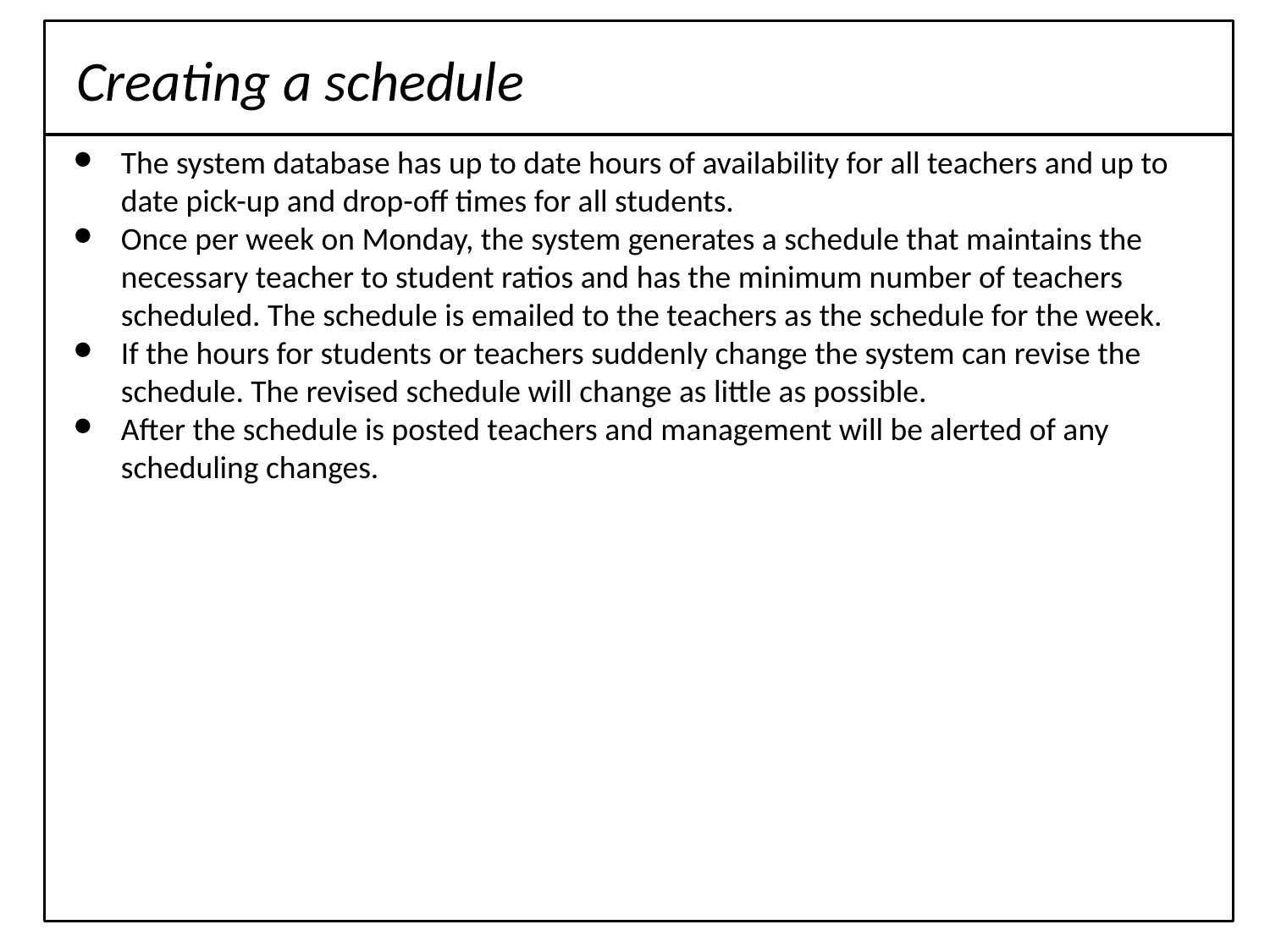

kjkj
Creating a schedule

The system database has up to date hours of availability for all teachers and up to date pick-up and drop-off times for all students.
Once per week on Monday, the system generates a schedule that maintains the necessary teacher to student ratios and has the minimum number of teachers scheduled. The schedule is emailed to the teachers as the schedule for the week.
If the hours for students or teachers suddenly change the system can revise the schedule. The revised schedule will change as little as possible.
After the schedule is posted teachers and management will be alerted of any scheduling changes.